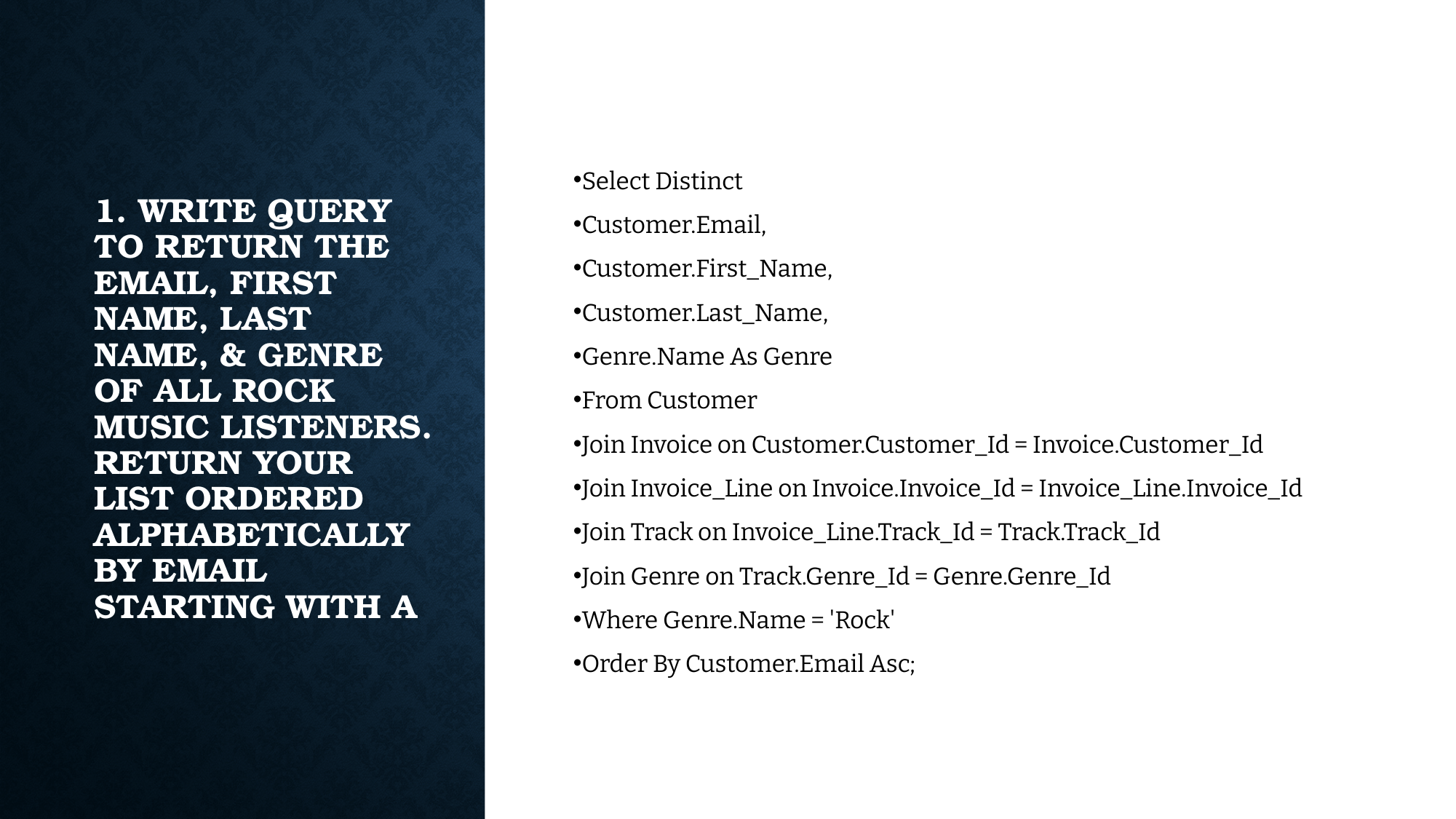

# 1. Write query to return the email, first name, last name, & Genre of all Rock Music listeners. Return your list ordered alphabetically by email starting with A
Select Distinct
Customer.Email,
Customer.First_Name,
Customer.Last_Name,
Genre.Name As Genre
From Customer
Join Invoice on Customer.Customer_Id = Invoice.Customer_Id
Join Invoice_Line on Invoice.Invoice_Id = Invoice_Line.Invoice_Id
Join Track on Invoice_Line.Track_Id = Track.Track_Id
Join Genre on Track.Genre_Id = Genre.Genre_Id
Where Genre.Name = 'Rock'
Order By Customer.Email Asc;